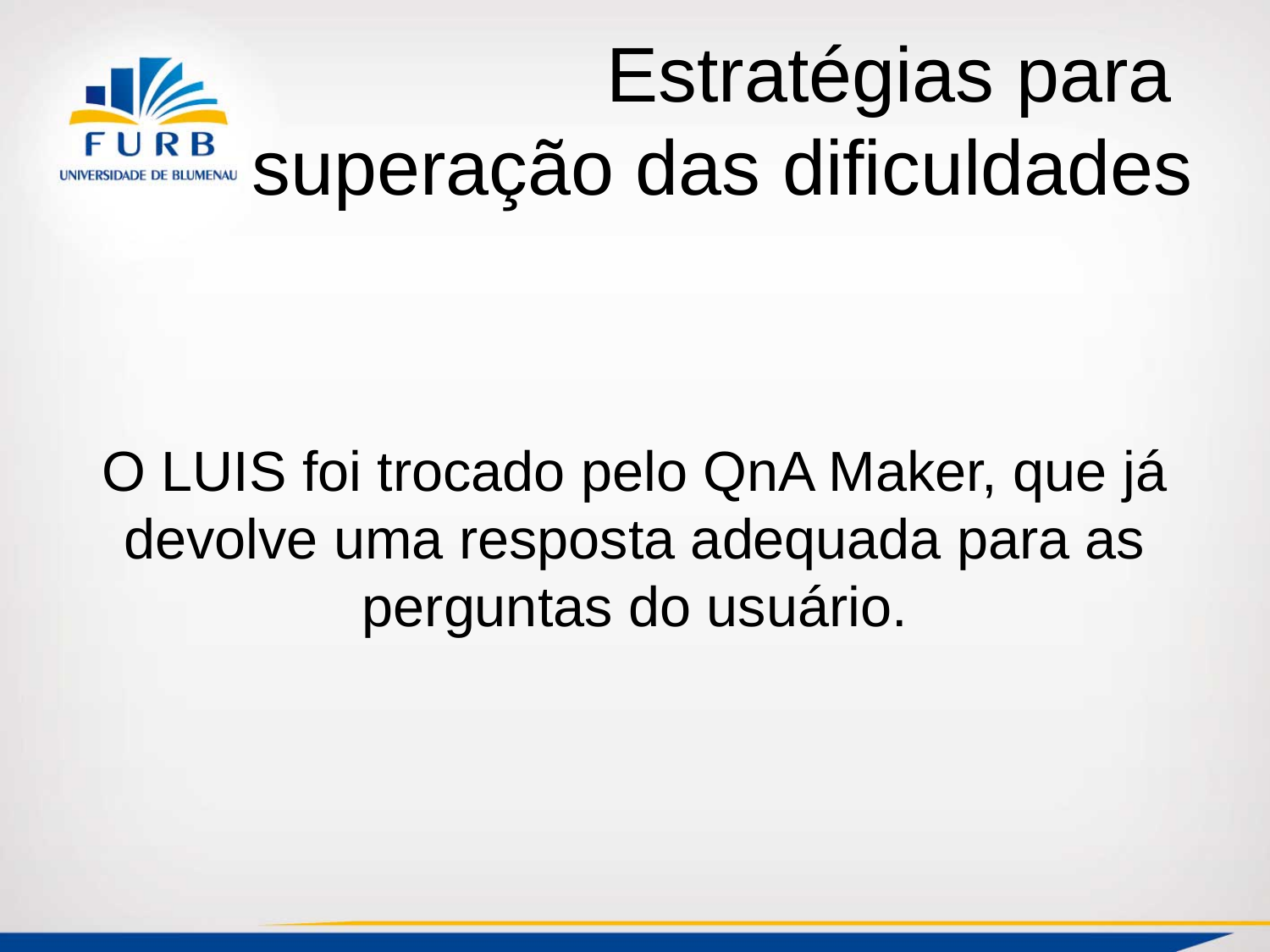

# Estratégias para superação das dificuldades
O LUIS foi trocado pelo QnA Maker, que já devolve uma resposta adequada para as perguntas do usuário.